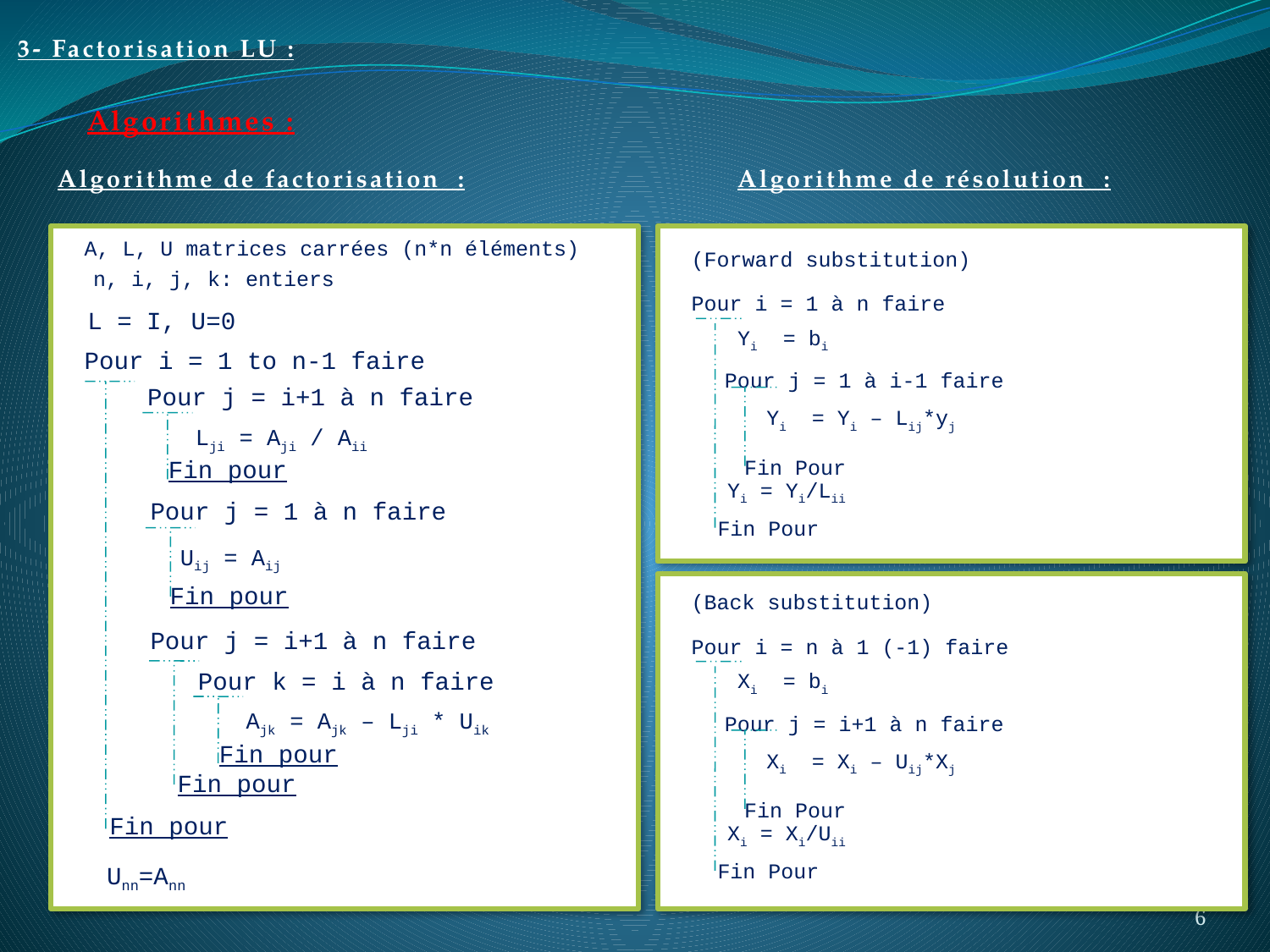

3- Factorisation LU :
Algorithmes :
Algorithme de factorisation  :
Algorithme de résolution  :

A, L, U matrices carrées (n*n éléments)
(Forward substitution)
n, i, j, k: entiers
Pour i = 1 à n faire
L = I, U=0

Yi  = bi
Pour i = 1 to n-1 faire

Fin pour
Pour j = 1 à i-1 faire
Pour j = i+1 à n faire

Fin pour
Lji = Aji / Aii

Yi  = Yi – Lij*yj
Fin Pour
Yi = Yi/Lii
Pour j = 1 à n faire

Fin pour
Uij = Aij
Fin Pour

(Back substitution)
Pour j = i+1 à n faire

Fin pour
Pour i = n à 1 (-1) faire
Pour k = i à n faire

Fin pour
Ajk = Ajk – Lji * Uik

Xi  = bi
Pour j = i+1 à n faire

Xi  = Xi – Uij*Xj
Fin Pour
Xi = Xi/Uii
Fin Pour
Unn=Ann
6